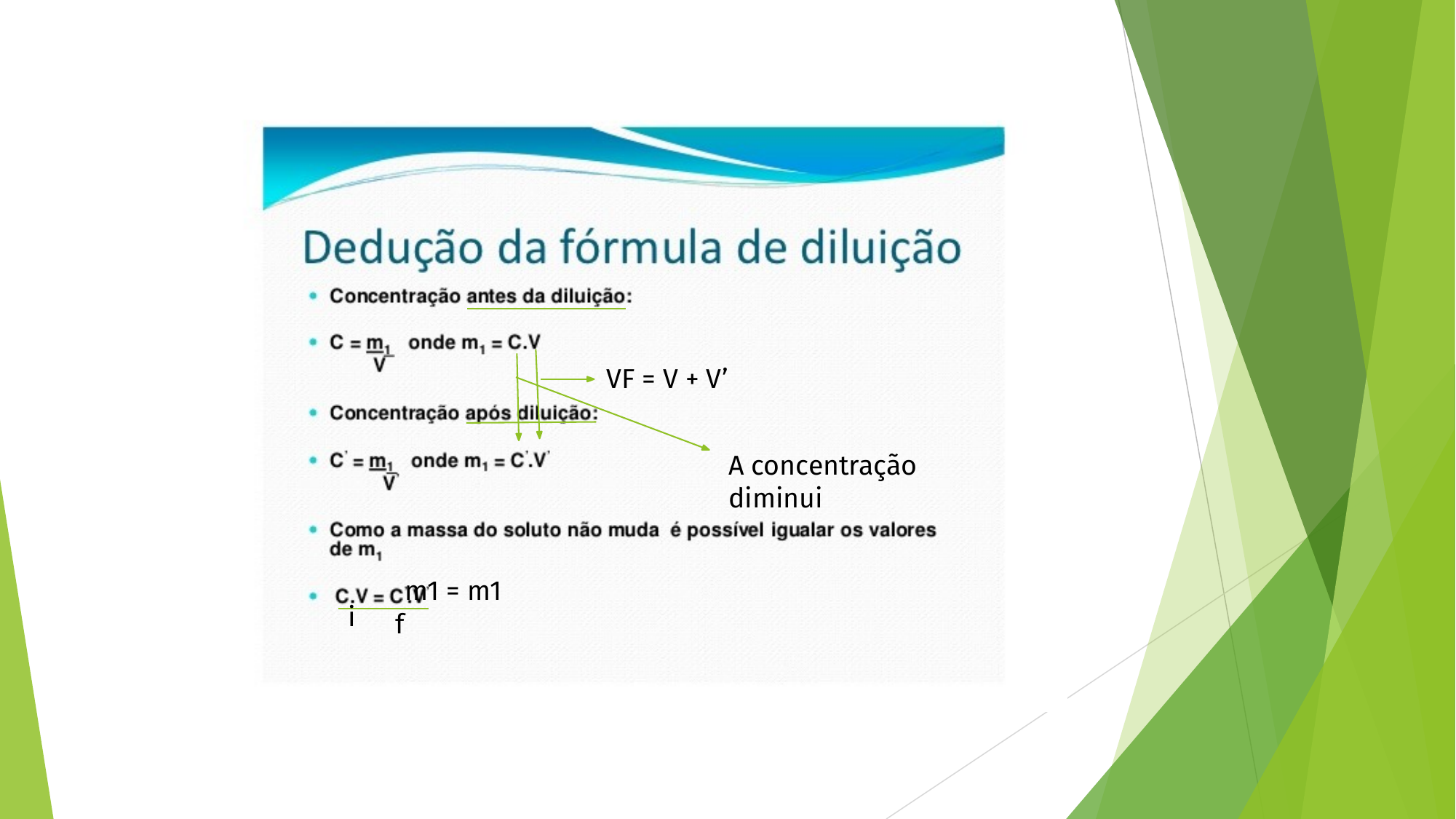

VF = V + V’

A concentração diminui

m1 = m1

i
f